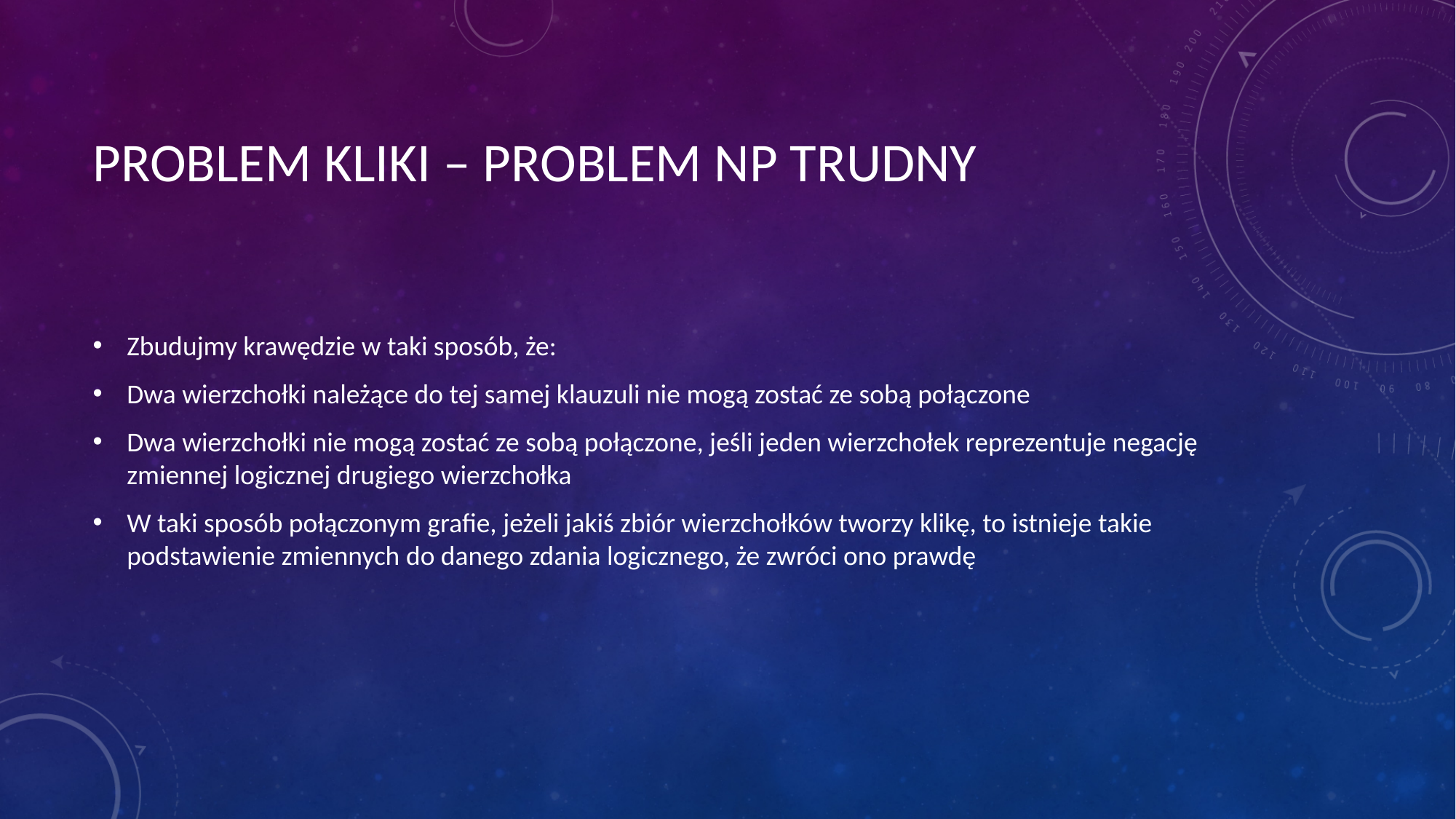

# Problem kliki – problem np trudny
Zbudujmy krawędzie w taki sposób, że:
Dwa wierzchołki należące do tej samej klauzuli nie mogą zostać ze sobą połączone
Dwa wierzchołki nie mogą zostać ze sobą połączone, jeśli jeden wierzchołek reprezentuje negację zmiennej logicznej drugiego wierzchołka
W taki sposób połączonym grafie, jeżeli jakiś zbiór wierzchołków tworzy klikę, to istnieje takie podstawienie zmiennych do danego zdania logicznego, że zwróci ono prawdę